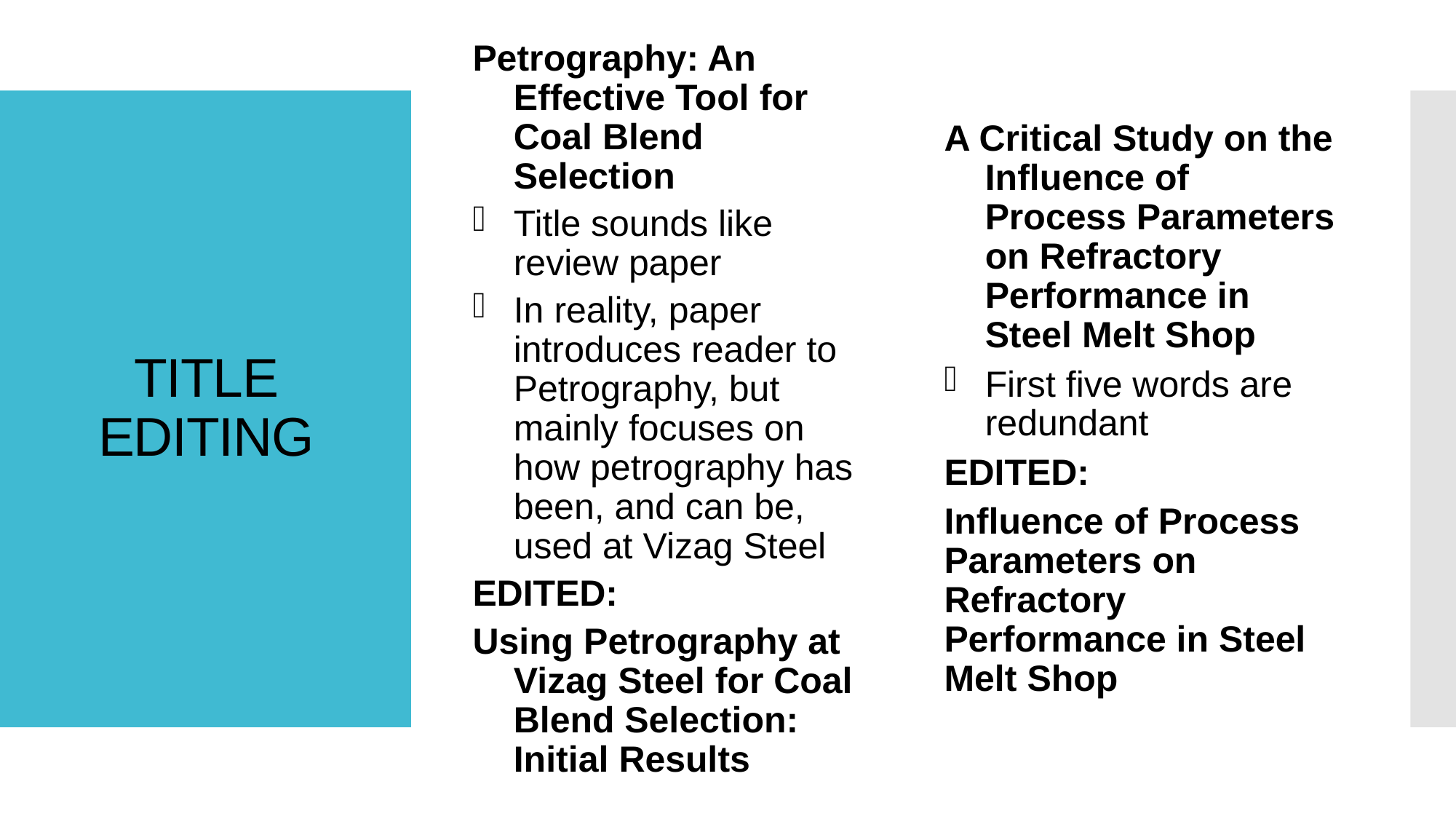

Petrography: An Effective Tool for Coal Blend Selection
Title sounds like review paper
In reality, paper introduces reader to Petrography, but mainly focuses on how petrography has been, and can be, used at Vizag Steel
EDITED:
Using Petrography at Vizag Steel for Coal Blend Selection: Initial Results
A Critical Study on the Influence of Process Parameters on Refractory Performance in Steel Melt Shop
First five words are redundant
EDITED:
Influence of Process Parameters on Refractory Performance in Steel Melt Shop
# TITLE EDITING